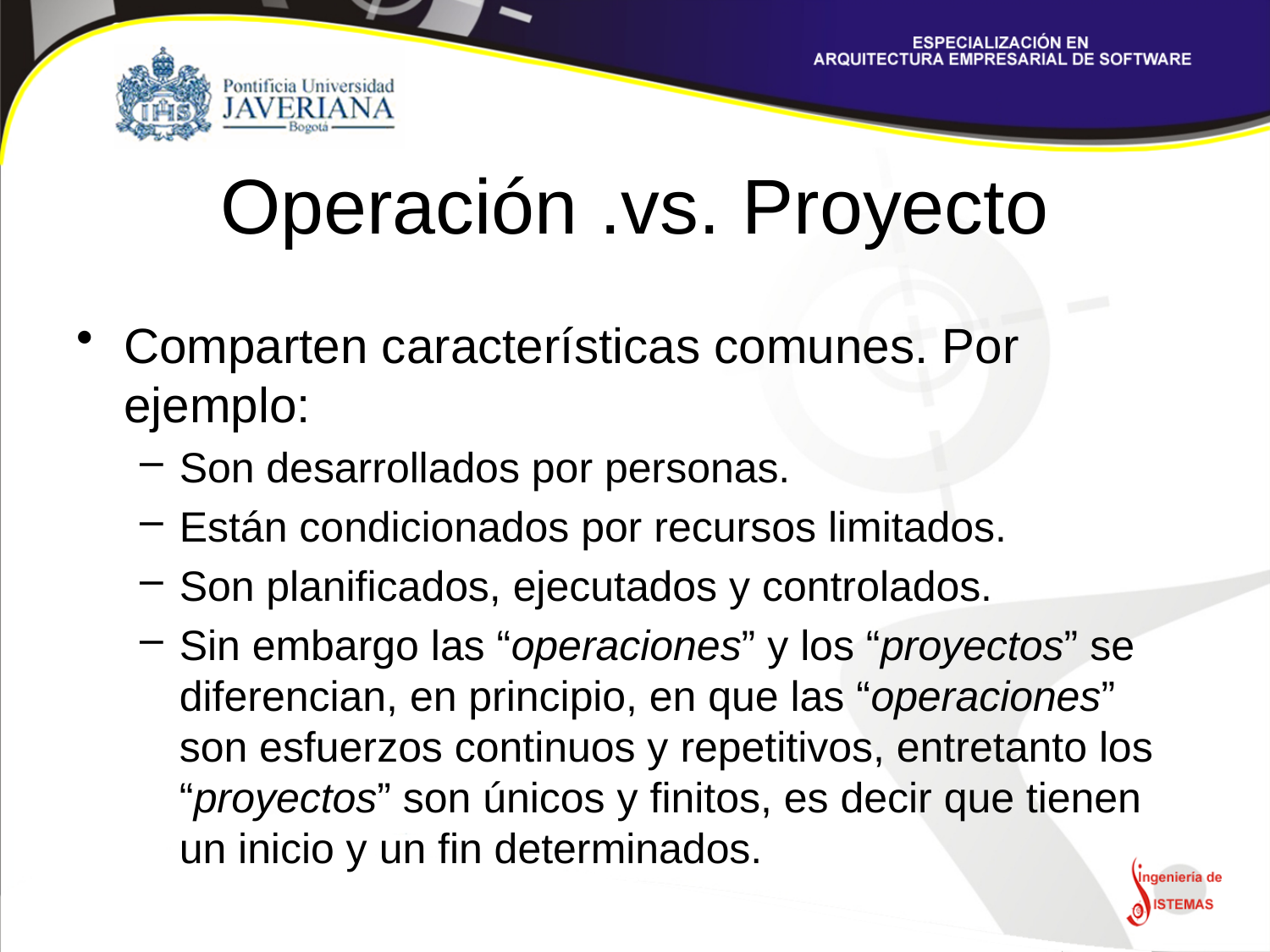

# Operación .vs. Proyecto
Comparten características comunes. Por ejemplo:
Son desarrollados por personas.
Están condicionados por recursos limitados.
Son planificados, ejecutados y controlados.
Sin embargo las “operaciones” y los “proyectos” se diferencian, en principio, en que las “operaciones” son esfuerzos continuos y repetitivos, entretanto los “proyectos” son únicos y finitos, es decir que tienen un inicio y un fin determinados.